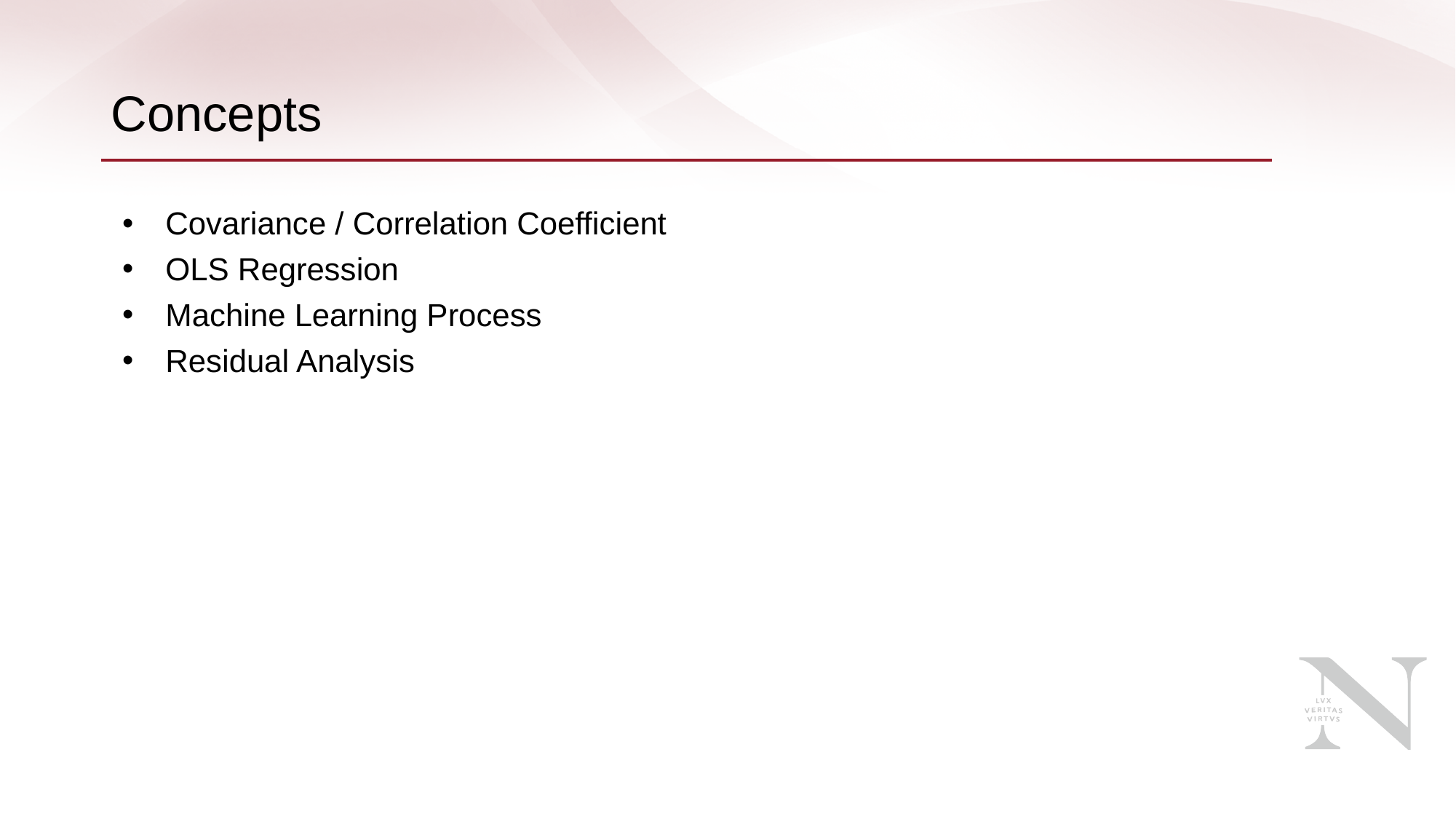

# Concepts
Covariance / Correlation Coefficient
OLS Regression
Machine Learning Process
Residual Analysis